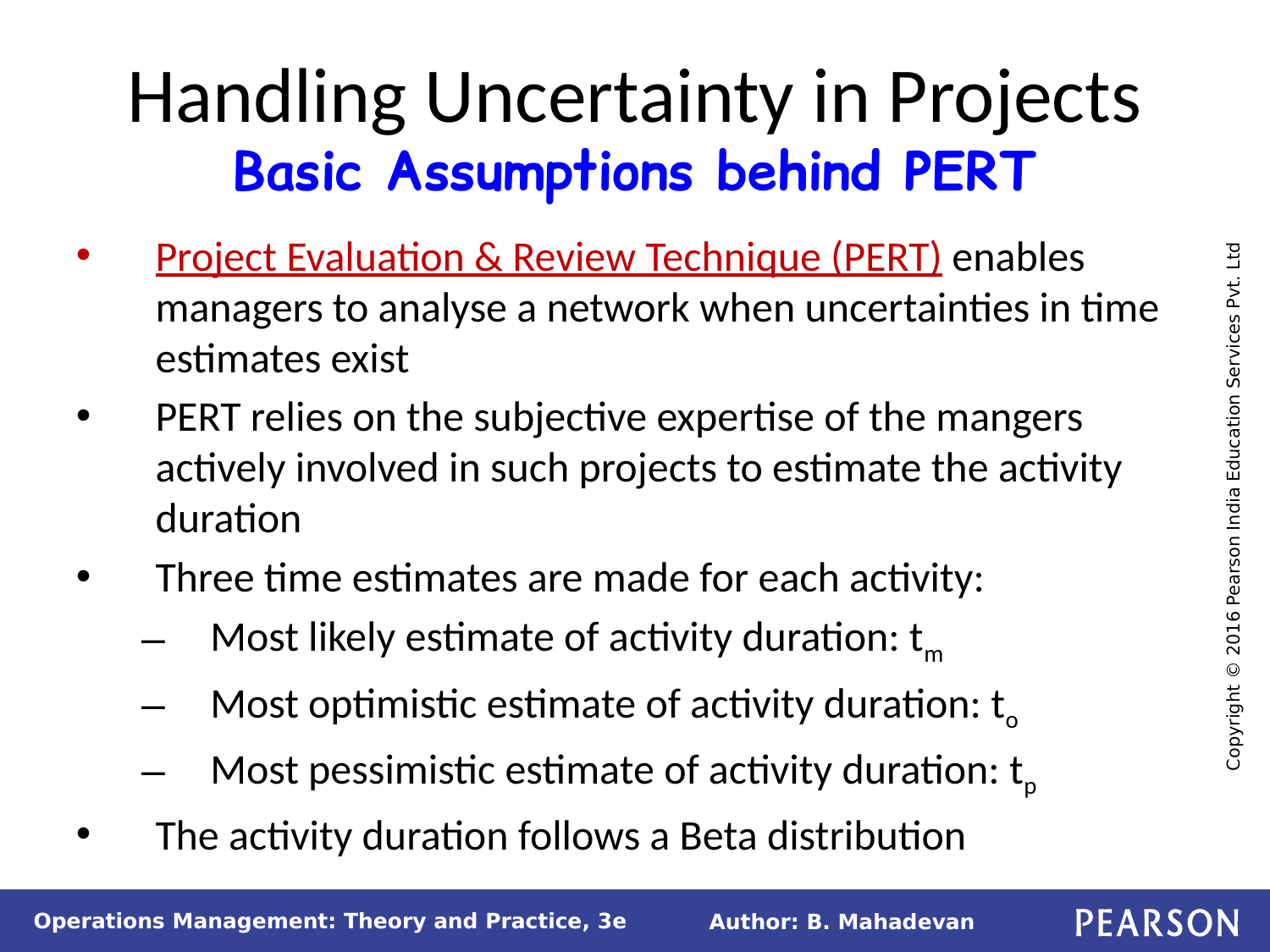

# Handling Uncertainty in Projects Basic Assumptions behind PERT
Project Evaluation & Review Technique (PERT) enables managers to analyse a network when uncertainties in time estimates exist
PERT relies on the subjective expertise of the mangers actively involved in such projects to estimate the activity duration
Three time estimates are made for each activity:
Most likely estimate of activity duration: tm
Most optimistic estimate of activity duration: to
Most pessimistic estimate of activity duration: tp
The activity duration follows a Beta distribution